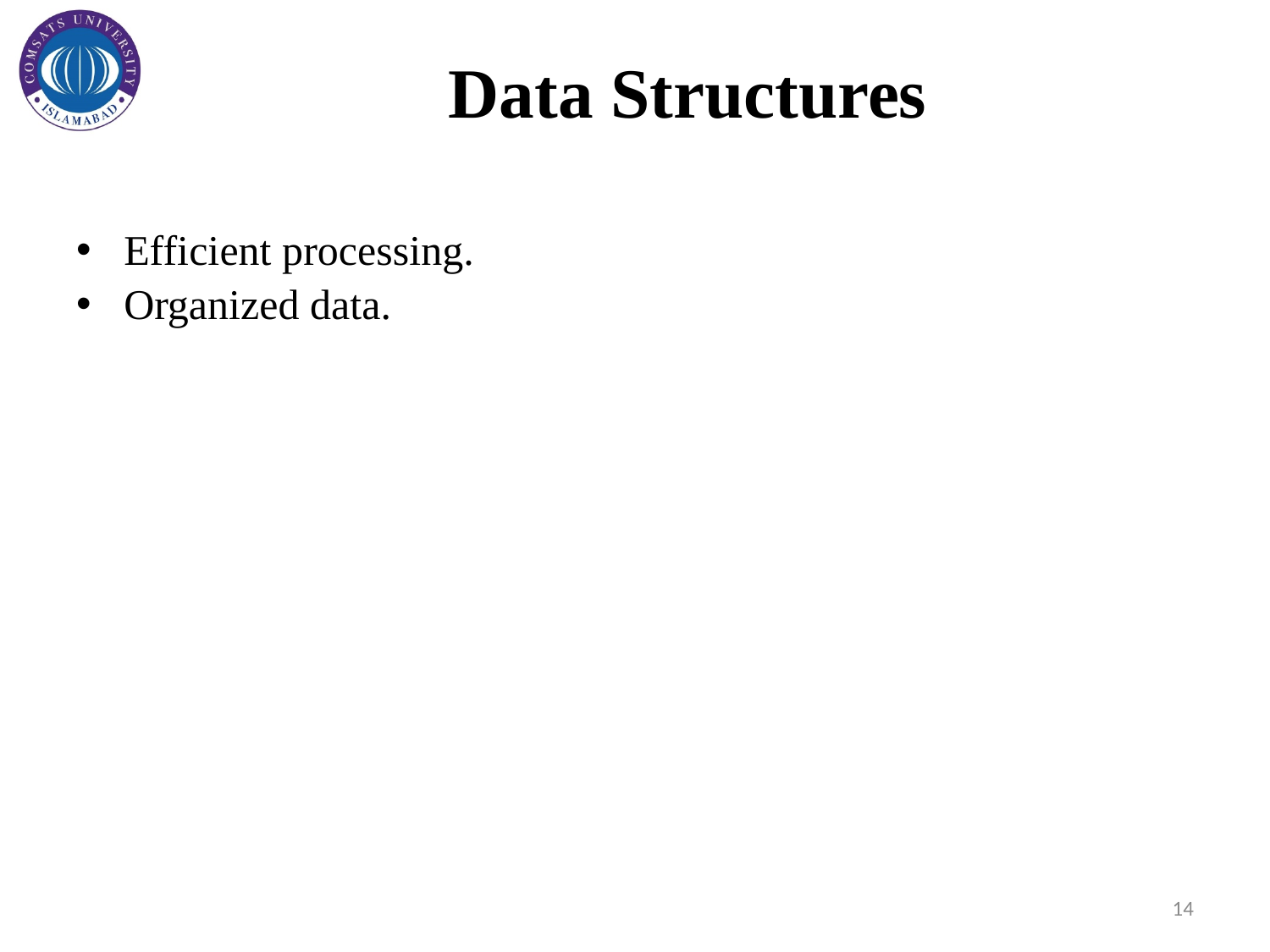

# Data Structures
Efficient processing.
Organized data.
14